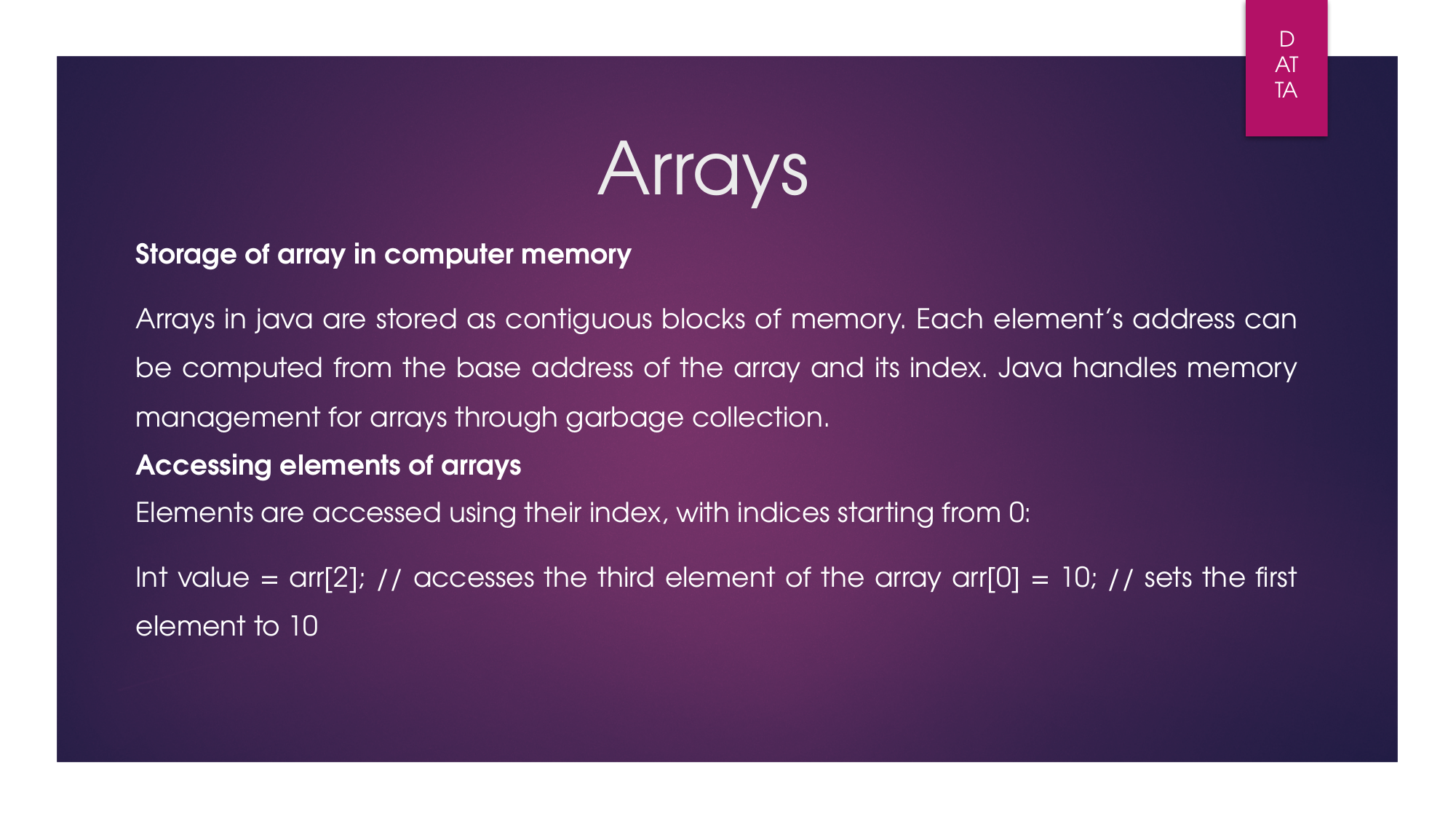

DAT
TA
# Arrays
Storage of array in computer memory
Arrays in java are stored as contiguous blocks of memory. Each element’s address can be computed from the base address of the array and its index. Java handles memory management for arrays through garbage collection.
Accessing elements of arrays
Elements are accessed using their index, with indices starting from 0:
Int value = arr[2]; // accesses the third element of the array arr[0] = 10; // sets the first element to 10